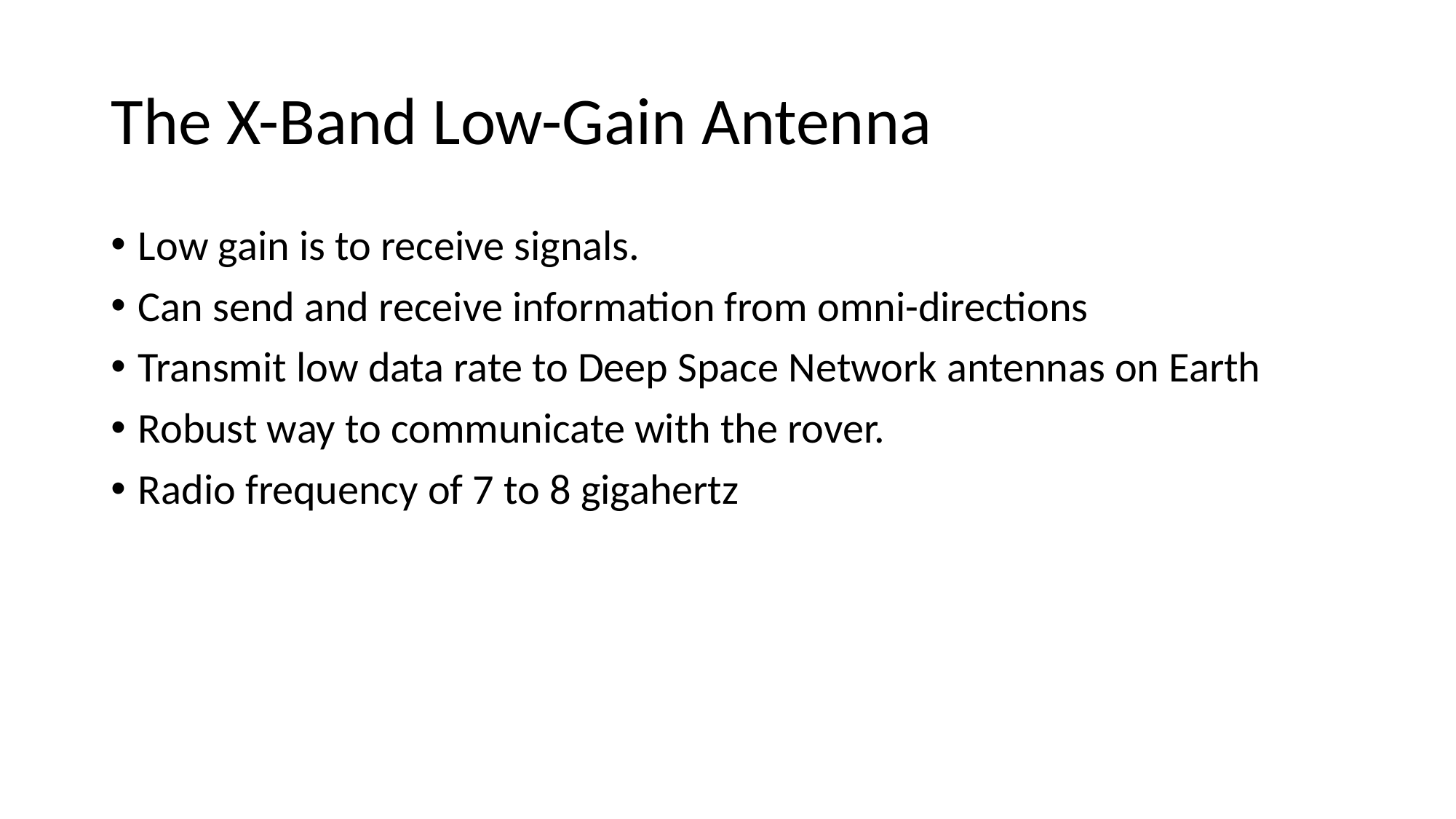

# The X-Band Low-Gain Antenna
Low gain is to receive signals.
Can send and receive information from omni-directions
Transmit low data rate to Deep Space Network antennas on Earth
Robust way to communicate with the rover.
Radio frequency of 7 to 8 gigahertz